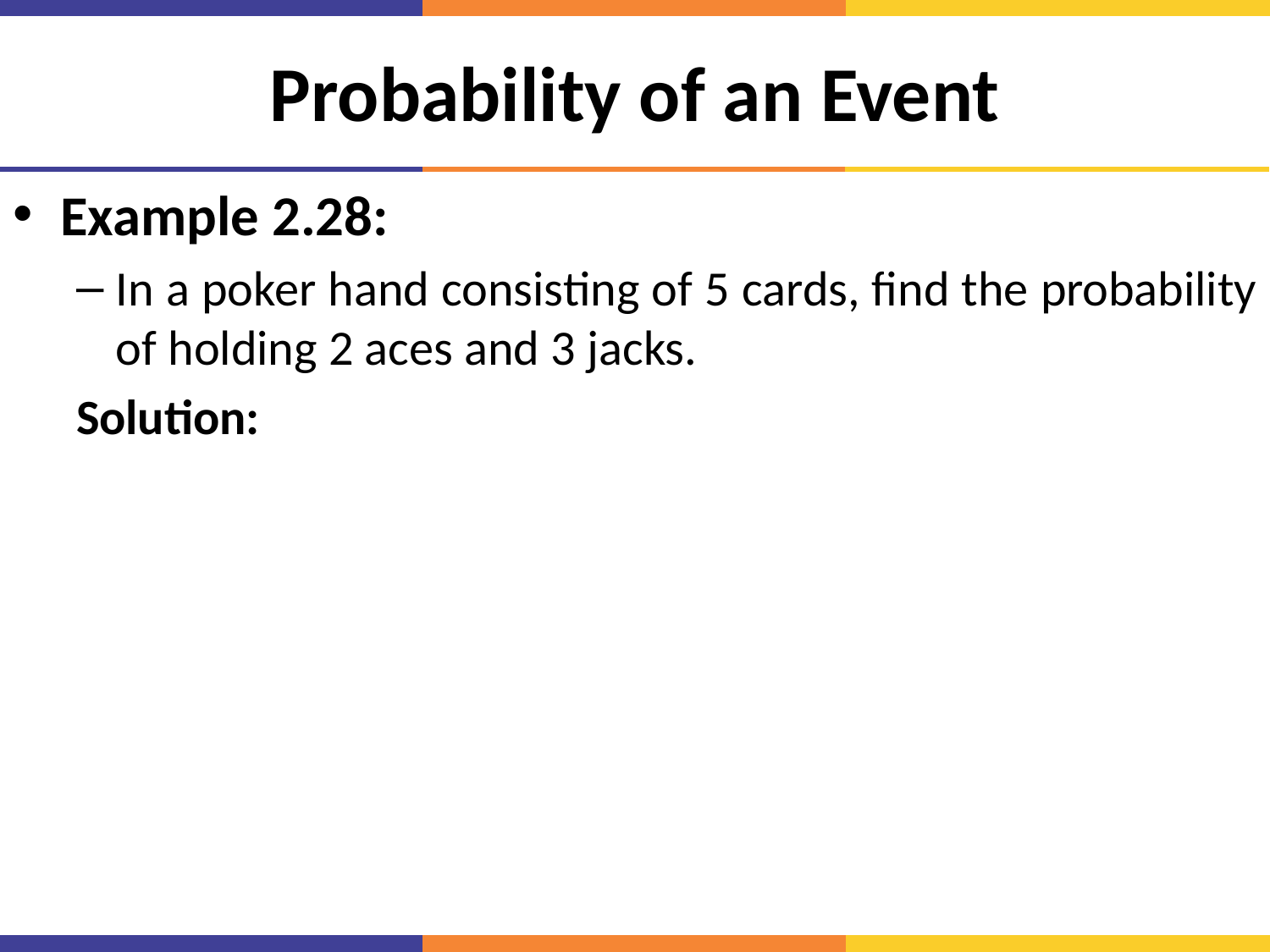

# Probability of an Event
Example 2.28:
In a poker hand consisting of 5 cards, find the probability of holding 2 aces and 3 jacks.
Solution: